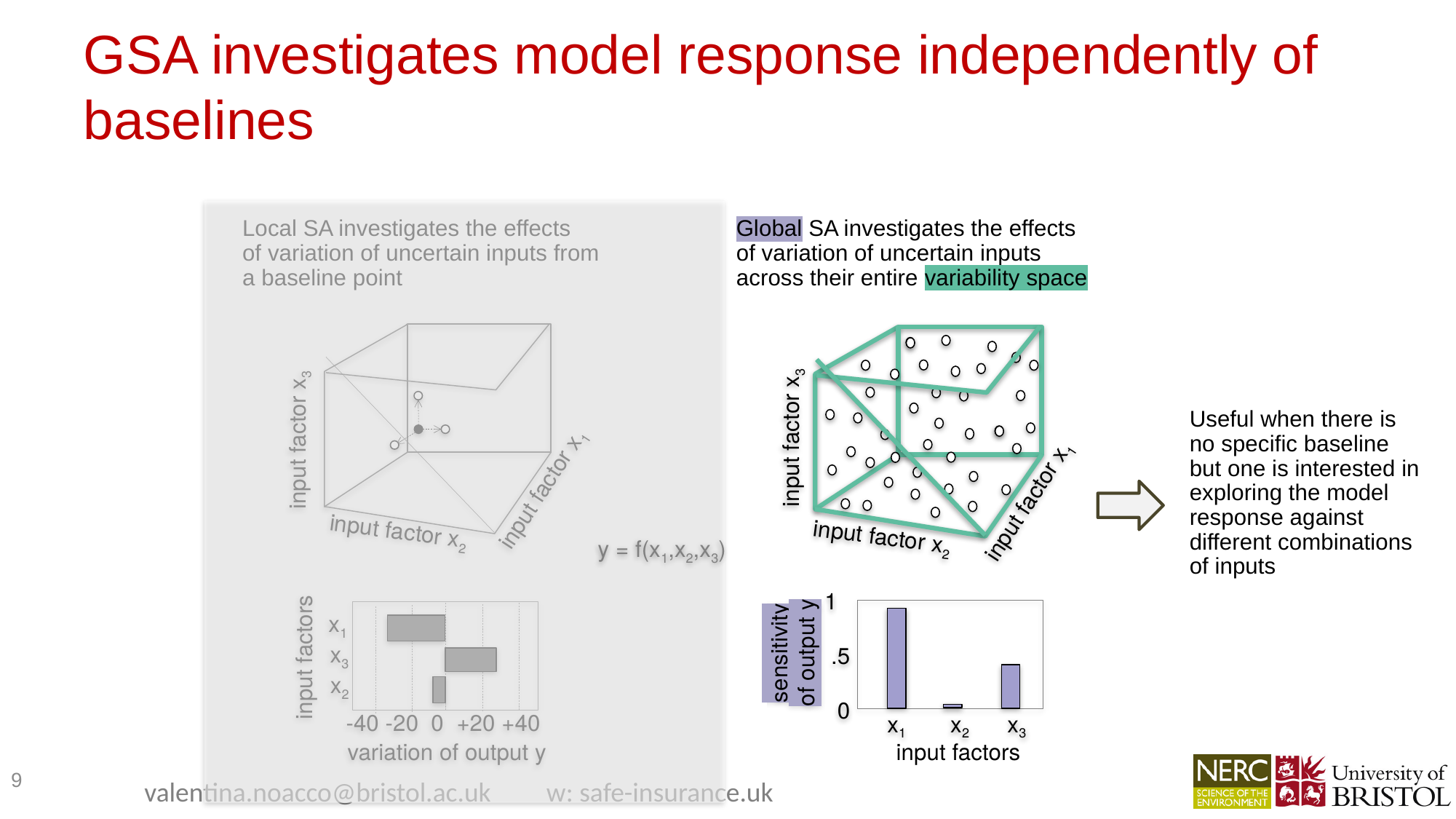

# GSA investigates model response independently of baselines

Local SA investigates the effects
of variation of uncertain inputs from
a baseline point
Global SA investigates the effects
of variation of uncertain inputs
across their entire variability space

input factor x3

input factor x1
input factor x2

input factor x1

input factor x2
Useful when there is no specific baseline but one is interested in exploring the model response against different combinations of inputs
input factor x3

y = f(x1,x2,x3)

1

.5

0

sensitivity
of output y

x1       x2      x3

input factors
variation of output y
x1

x3

x2

-40 -20  0  +20 +40
input factors
9